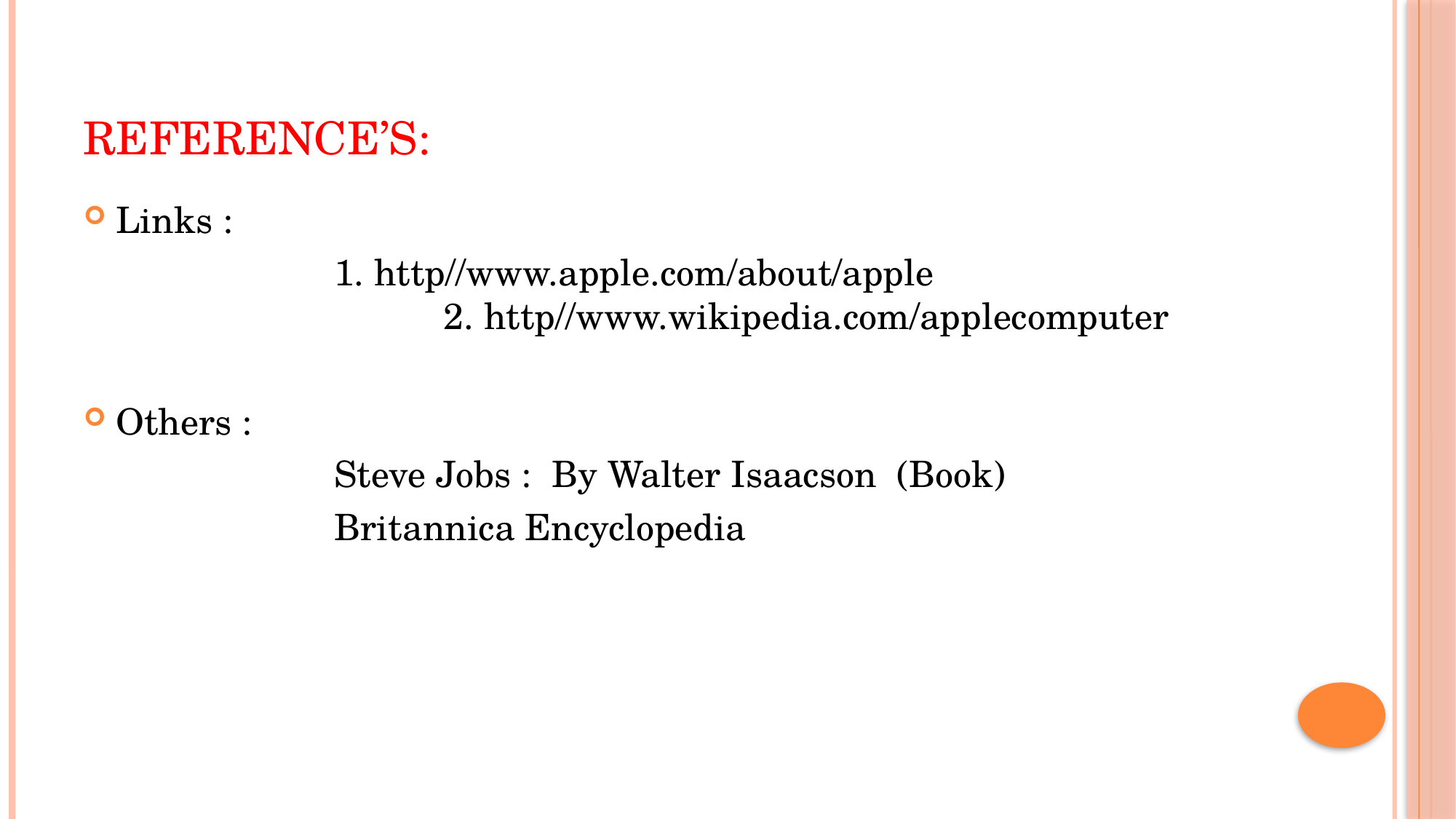

# REFERENCE’s:
Links :
 			1. http//www.apple.com/about/apple   			                       		2. http//www.wikipedia.com/applecomputer

Others :
 			Steve Jobs :  By Walter Isaacson  (Book)
			Britannica Encyclopedia